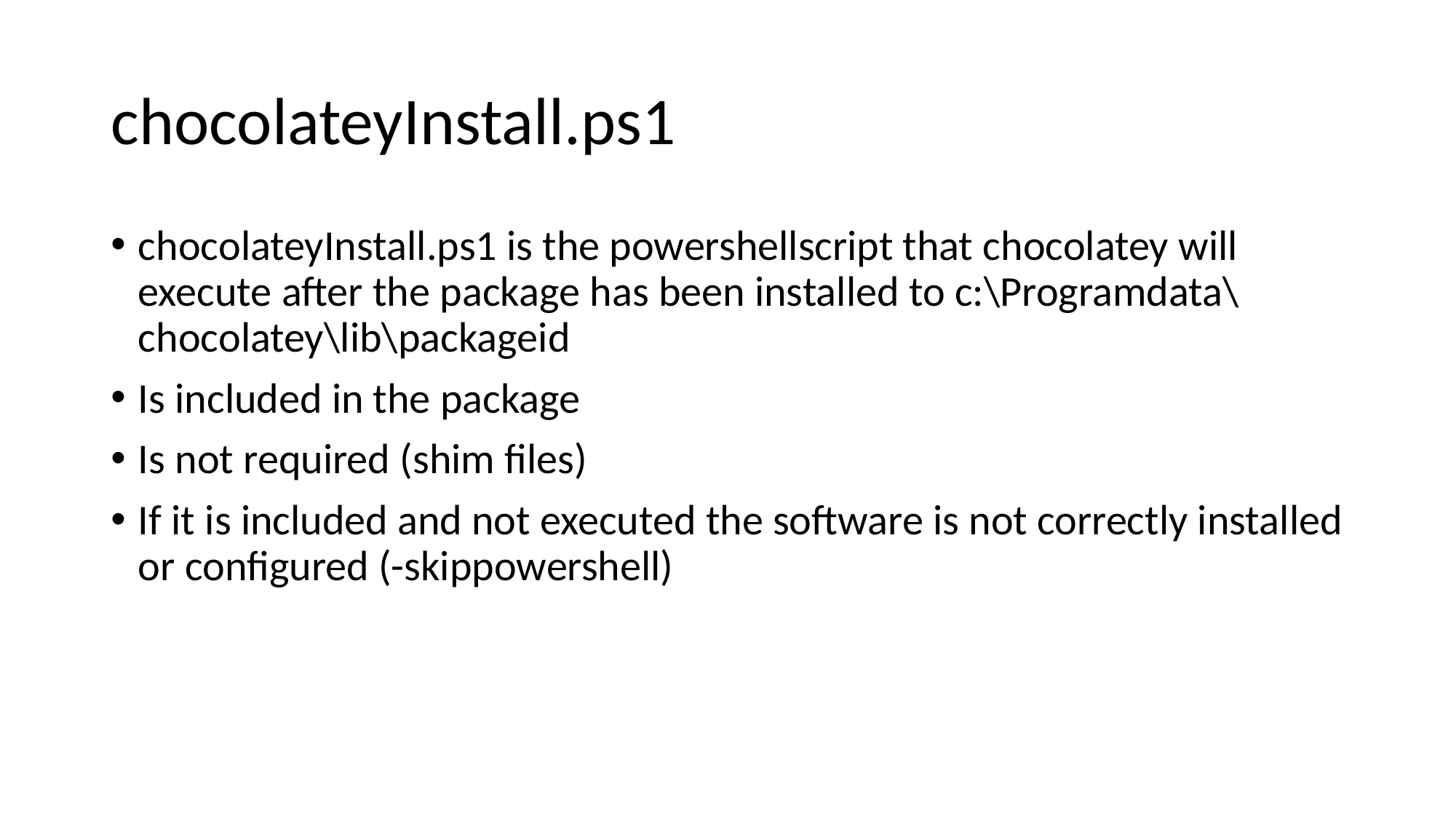

# chocolateyInstall.ps1
chocolateyInstall.ps1 is the powershellscript that chocolatey will execute after the package has been installed to c:\Programdata\chocolatey\lib\packageid
Is included in the package
Is not required (shim files)
If it is included and not executed the software is not correctly installed or configured (-skippowershell)